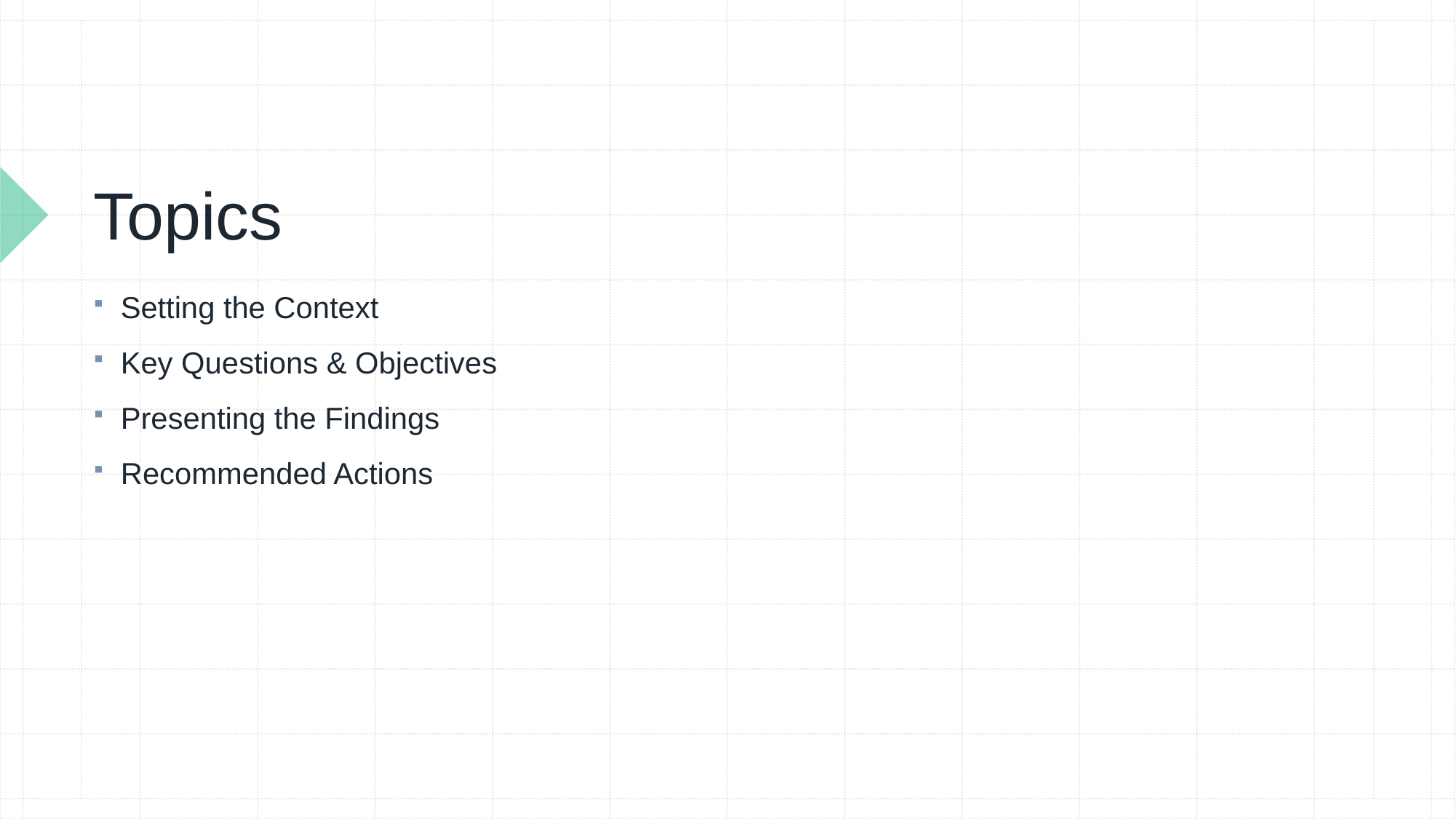

# Topics
Setting the Context
Key Questions & Objectives
Presenting the Findings
Recommended Actions